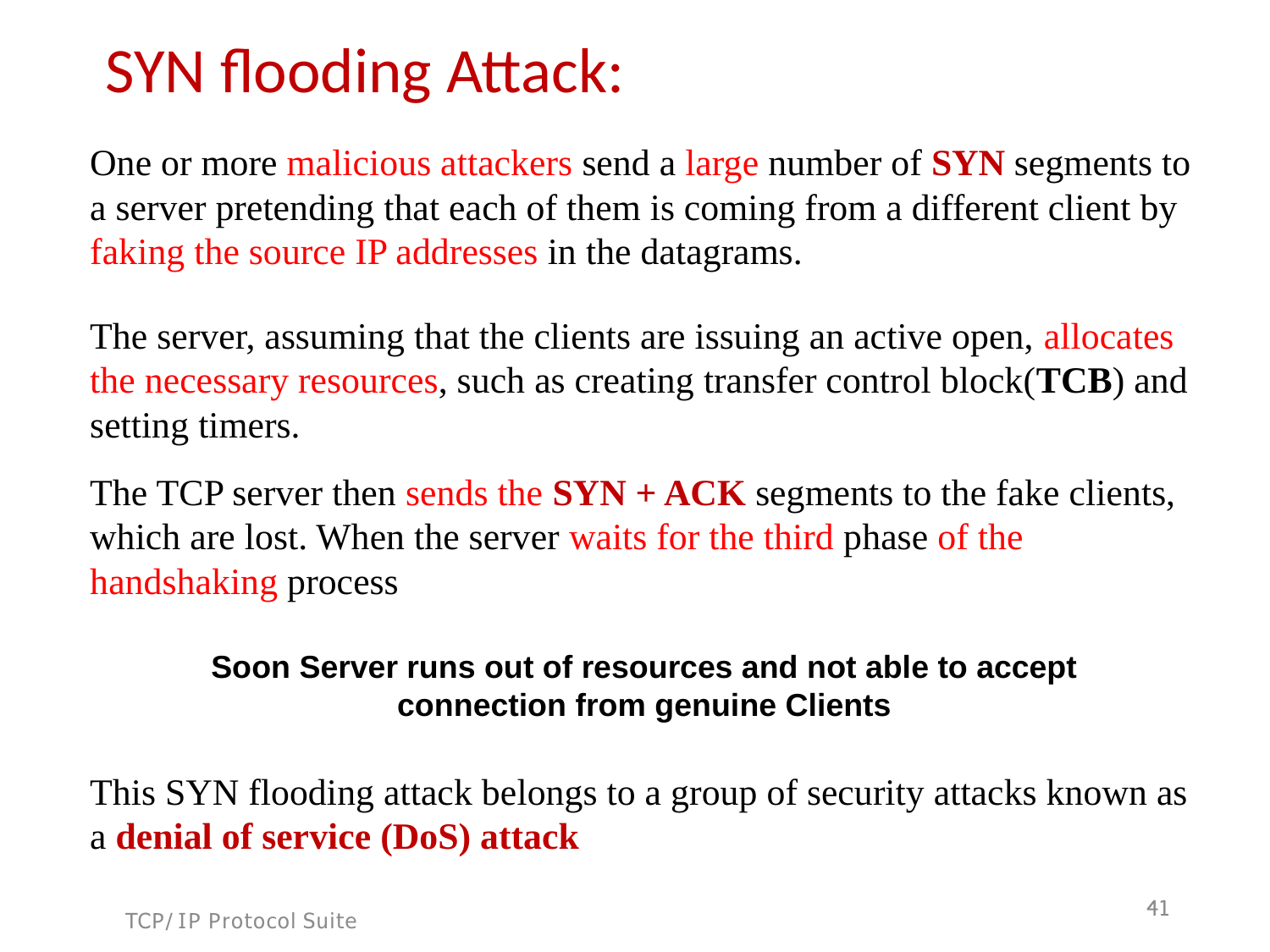

SYN flooding Attack:
One or more malicious attackers send a large number of SYN segments to a server pretending that each of them is coming from a different client by faking the source IP addresses in the datagrams.
The server, assuming that the clients are issuing an active open, allocates the necessary resources, such as creating transfer control block(TCB) and setting timers.
The TCP server then sends the SYN + ACK segments to the fake clients,
which are lost. When the server waits for the third phase of the handshaking process
Soon Server runs out of resources and not able to accept connection from genuine Clients
This SYN flooding attack belongs to a group of security attacks known as a denial of service (DoS) attack
41
TCP/IP Protocol Suite